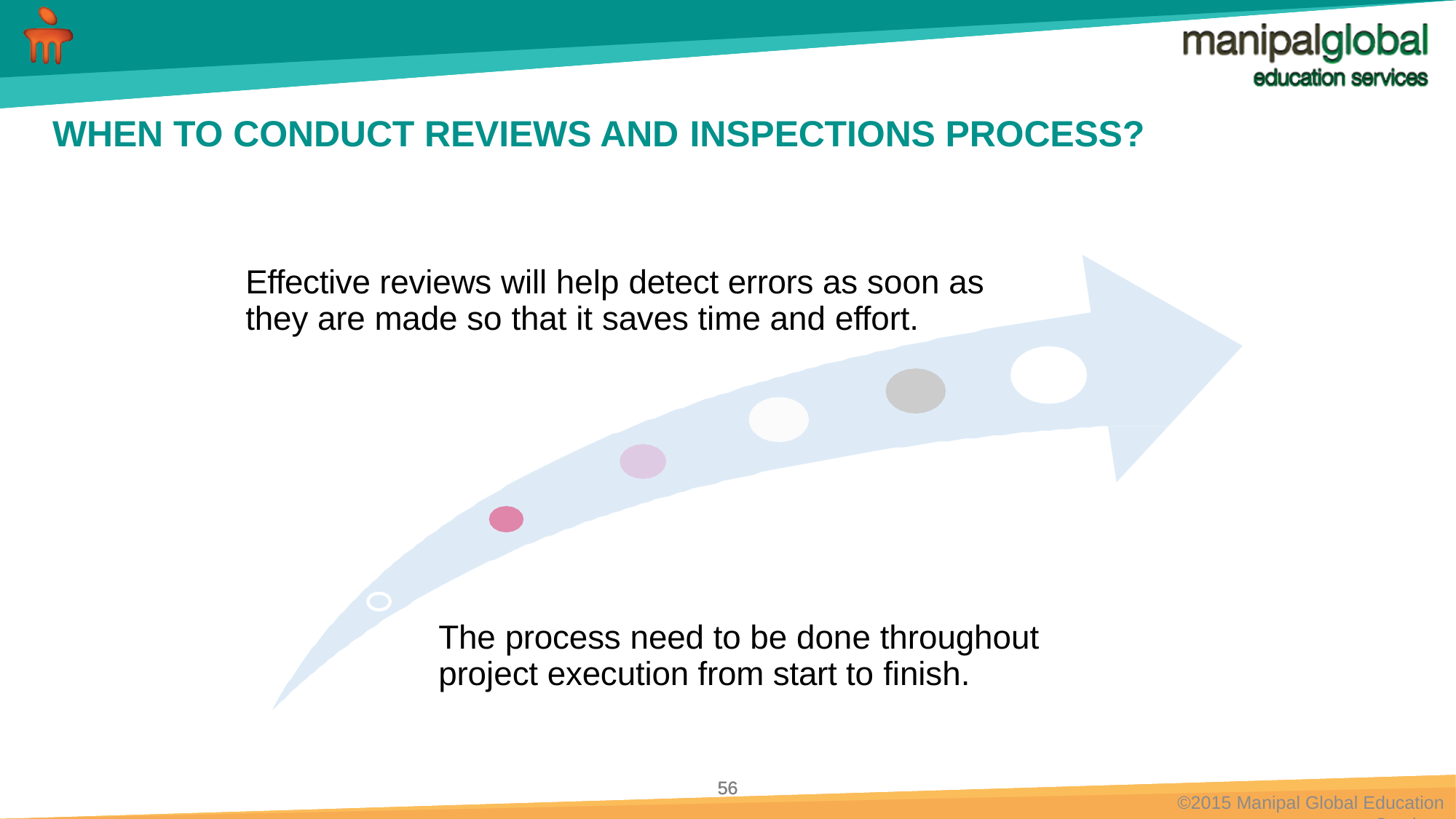

# WHEN TO CONDUCT REVIEWS AND INSPECTIONS PROCESS?

B
A

Effective reviews will help detect errors as soon as they are made so that it saves time and effort.
The process need to be done throughout project execution from start to finish.
C